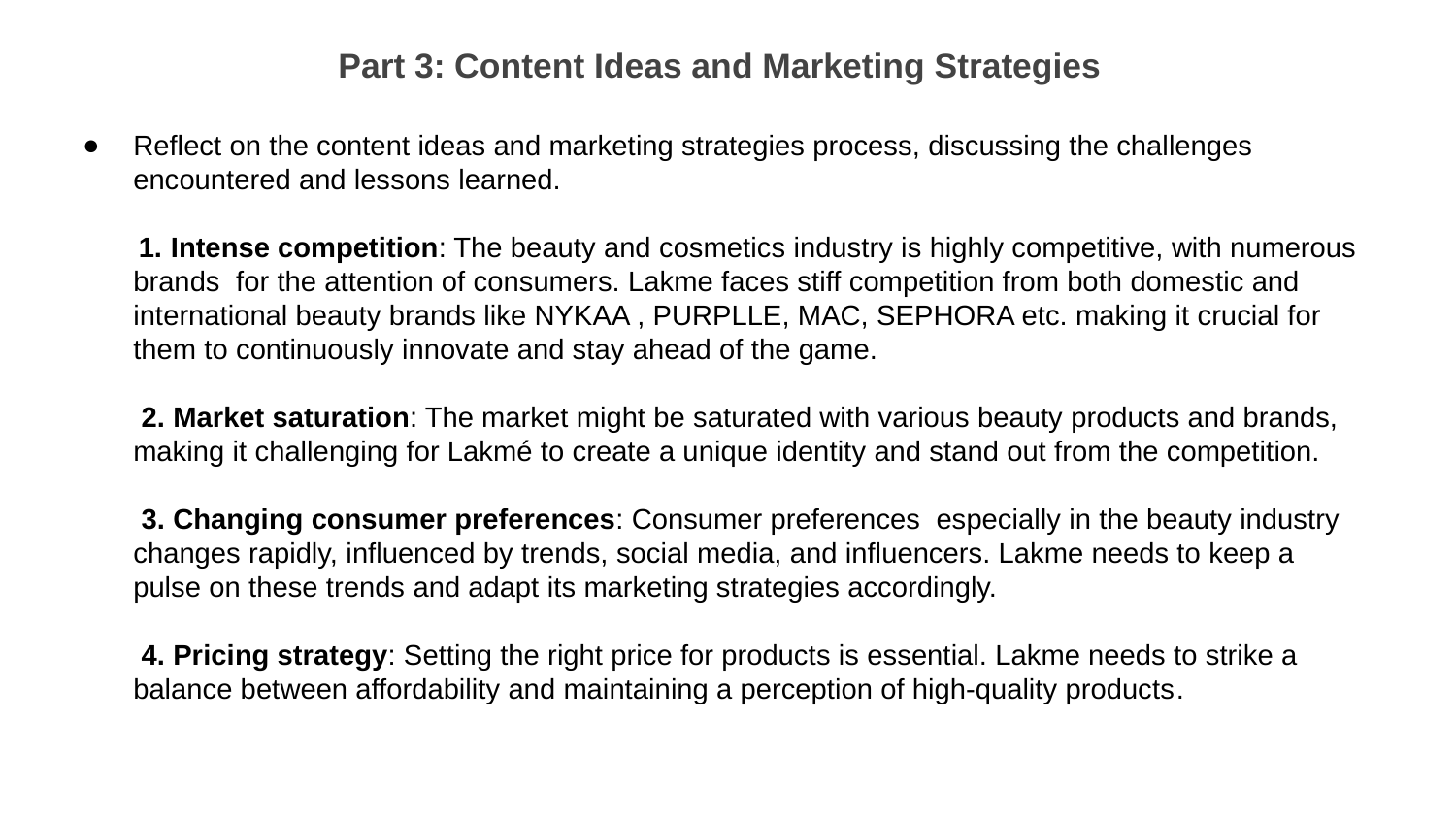

Part 3: Content Ideas and Marketing Strategies

Reflect on the content ideas and marketing strategies process, discussing the challenges encountered and lessons learned.

       1. Intense competition: The beauty and cosmetics industry is highly competitive, with numerous brands  for the attention of consumers. Lakme faces stiff competition from both domestic and international beauty brands like NYKAA , PURPLLE, MAC, SEPHORA etc. making it crucial for them to continuously innovate and stay ahead of the game.
 2. Market saturation: The market might be saturated with various beauty products and brands, making it challenging for Lakmé to create a unique identity and stand out from the competition.
 3. Changing consumer preferences: Consumer preferences  especially in the beauty industry  changes rapidly, influenced by trends, social media, and influencers. Lakme needs to keep a pulse on these trends and adapt its marketing strategies accordingly.
 4. Pricing strategy: Setting the right price for products is essential. Lakme needs to strike a balance between affordability and maintaining a perception of high-quality products.